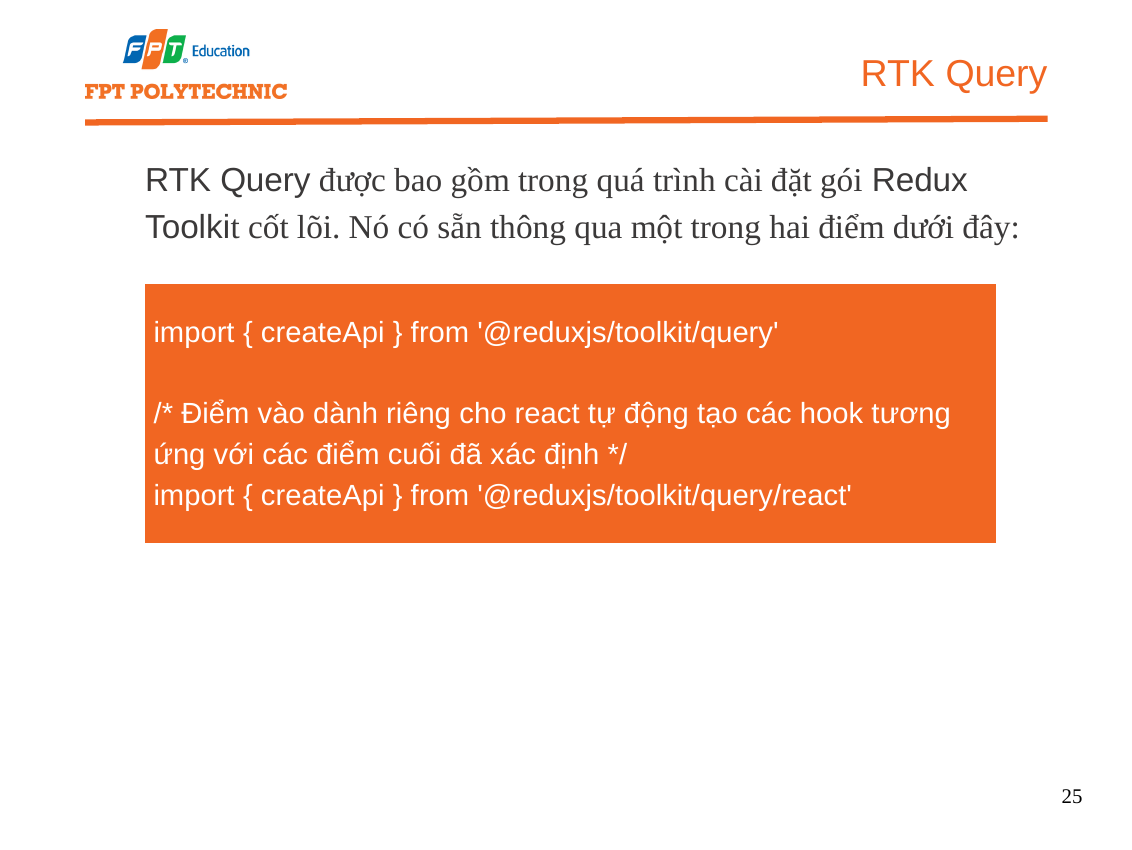

RTK Query

RTK Query được bao gồm trong quá trình cài đặt gói Redux Toolkit cốt lõi. Nó có sẵn thông qua một trong hai điểm dưới đây:

import { createApi } from '@reduxjs/toolkit/query'

/* Điểm vào dành riêng cho react tự động tạo các hook tương ứng với các điểm cuối đã xác định */
import { createApi } from '@reduxjs/toolkit/query/react'
25